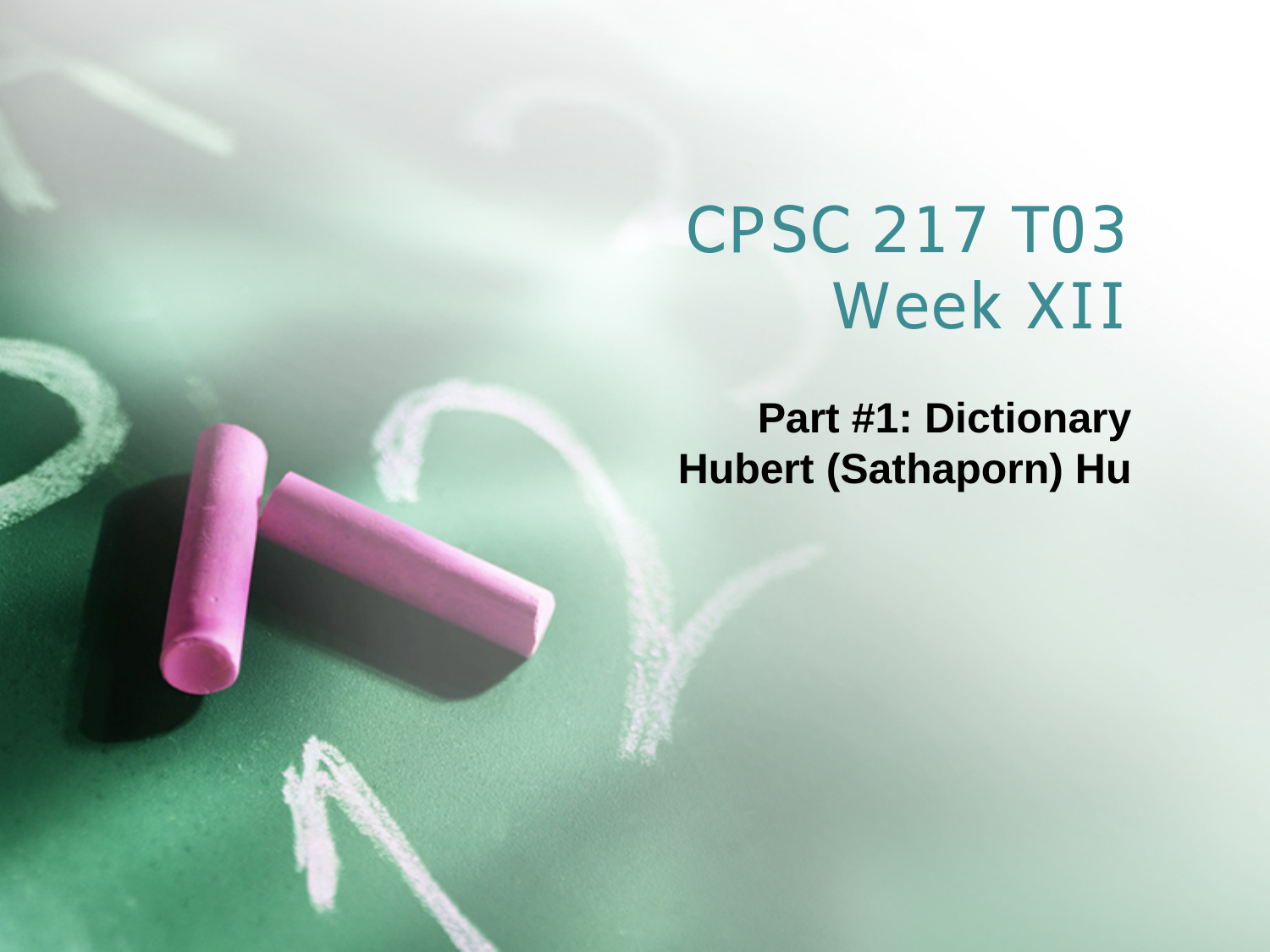

# CPSC 217 T03 Week XII
Part #1: Dictionary
Hubert (Sathaporn) Hu